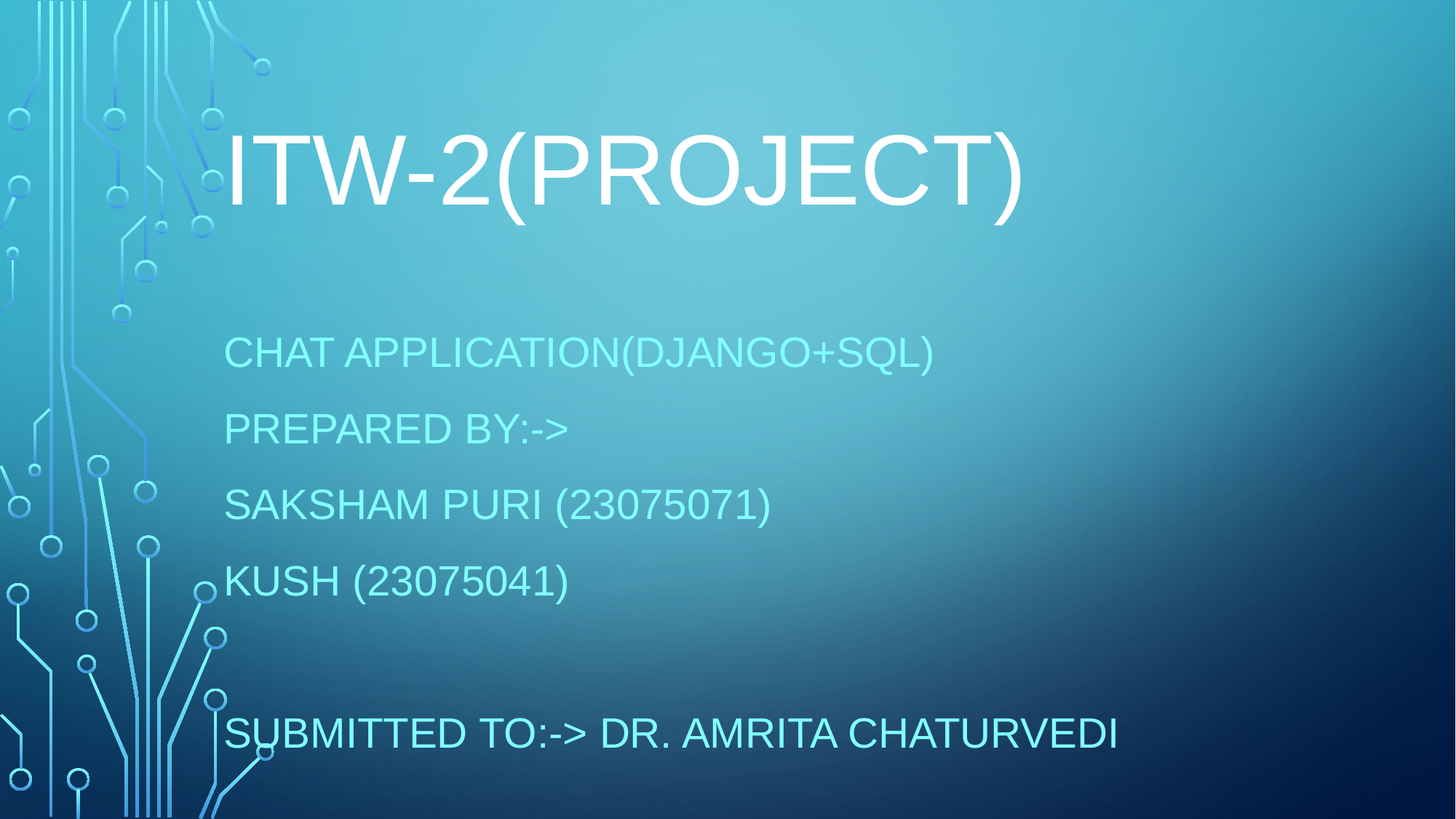

# ITW-2(Project)

Chat Application(Django+SQL)
Prepared by:->
Saksham puri (23075071)
Kush (23075041)

Submitted to:-> dr. amrita chaturvedi